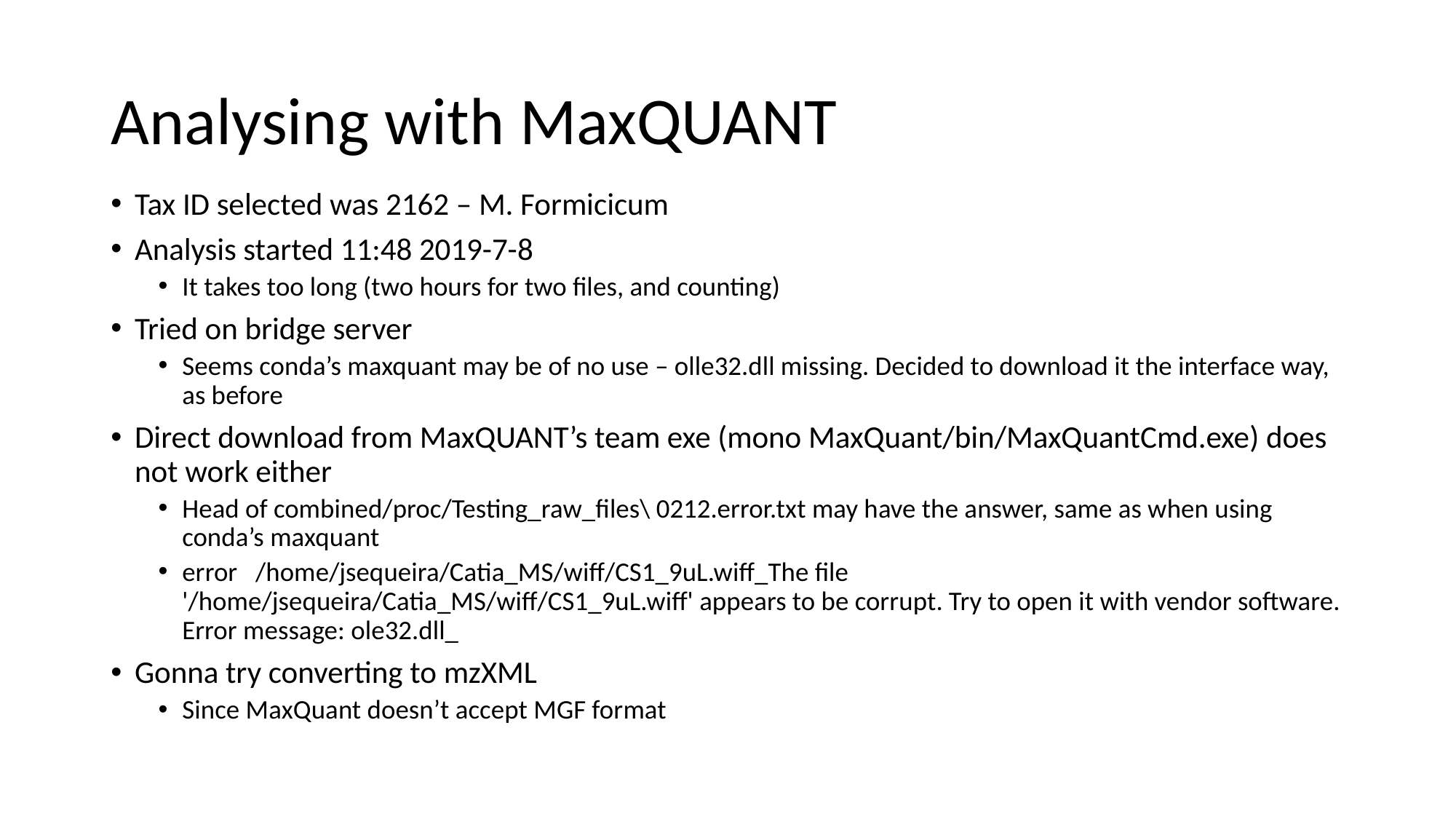

# Analysing with MaxQUANT
Tax ID selected was 2162 – M. Formicicum
Analysis started 11:48 2019-7-8
It takes too long (two hours for two files, and counting)
Tried on bridge server
Seems conda’s maxquant may be of no use – olle32.dll missing. Decided to download it the interface way, as before
Direct download from MaxQUANT’s team exe (mono MaxQuant/bin/MaxQuantCmd.exe) does not work either
Head of combined/proc/Testing_raw_files\ 0212.error.txt may have the answer, same as when using conda’s maxquant
error   /home/jsequeira/Catia_MS/wiff/CS1_9uL.wiff_The file '/home/jsequeira/Catia_MS/wiff/CS1_9uL.wiff' appears to be corrupt. Try to open it with vendor software. Error message: ole32.dll_
Gonna try converting to mzXML
Since MaxQuant doesn’t accept MGF format